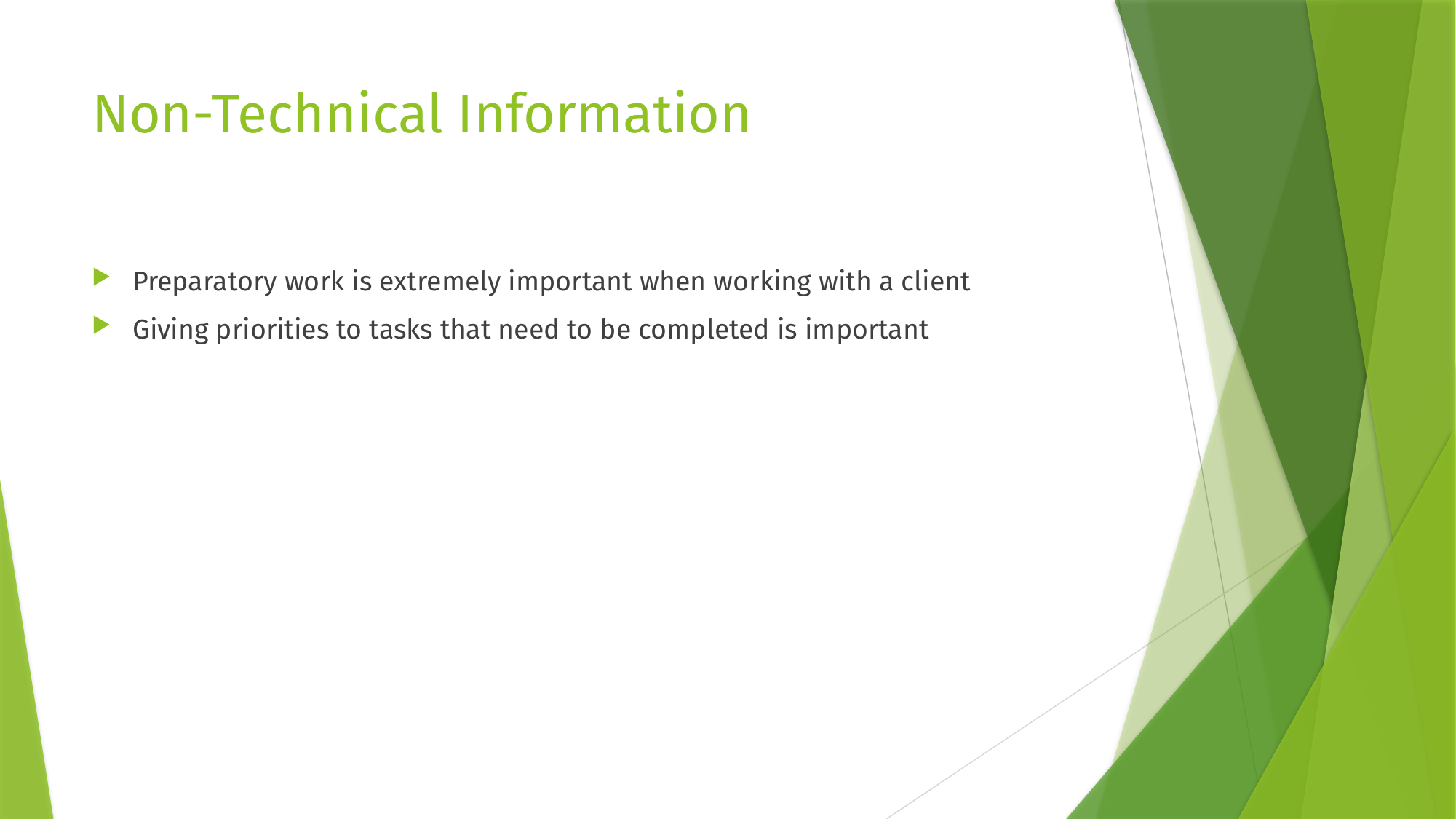

# Non-Technical Information
Preparatory work is extremely important when working with a client
Giving priorities to tasks that need to be completed is important